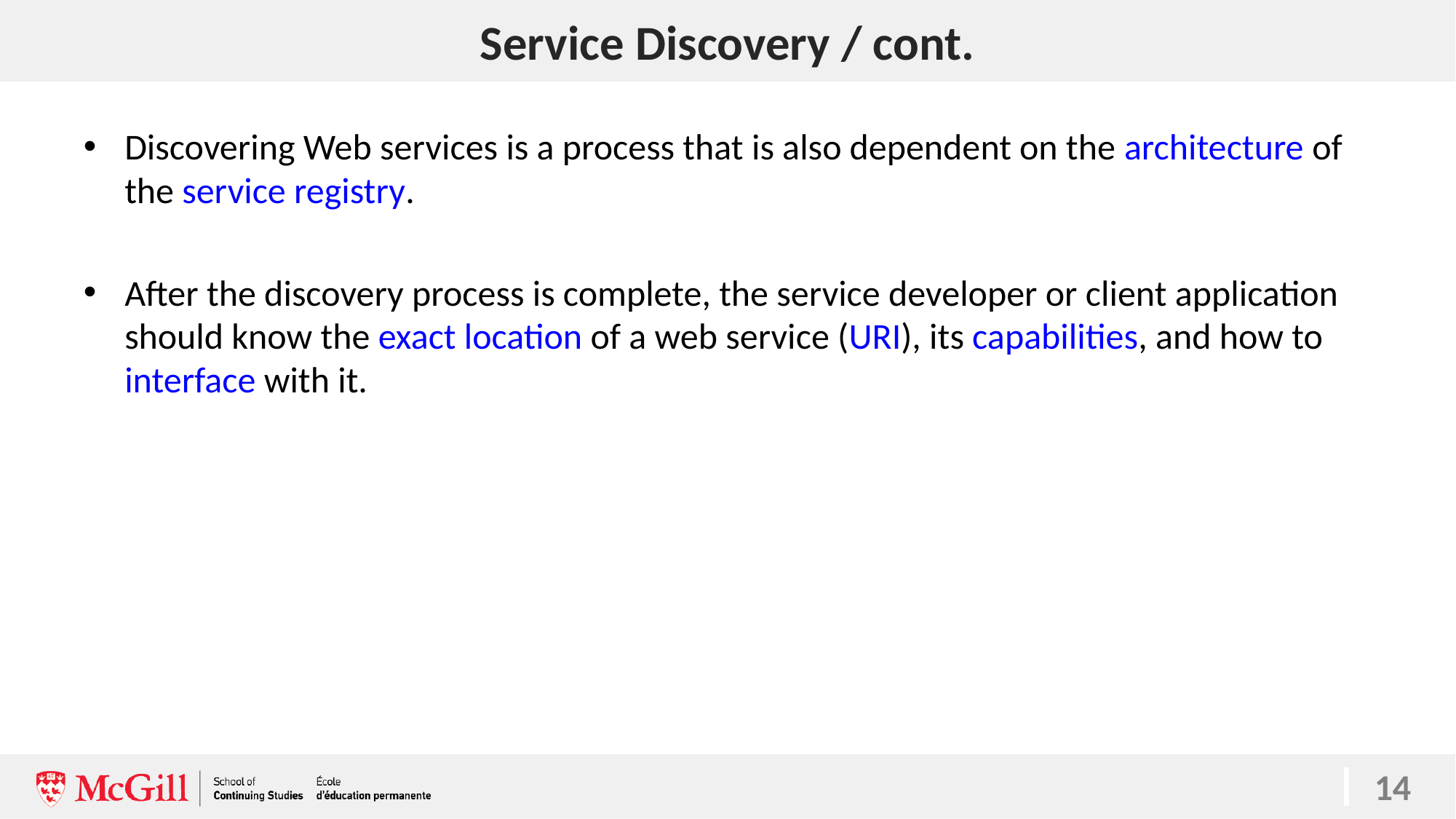

# Service Discovery / cont.
Discovering Web services is a process that is also dependent on the architecture of the service registry.

After the discovery process is complete, the service developer or client application should know the exact location of a web service (URI), its capabilities, and how to interface with it.